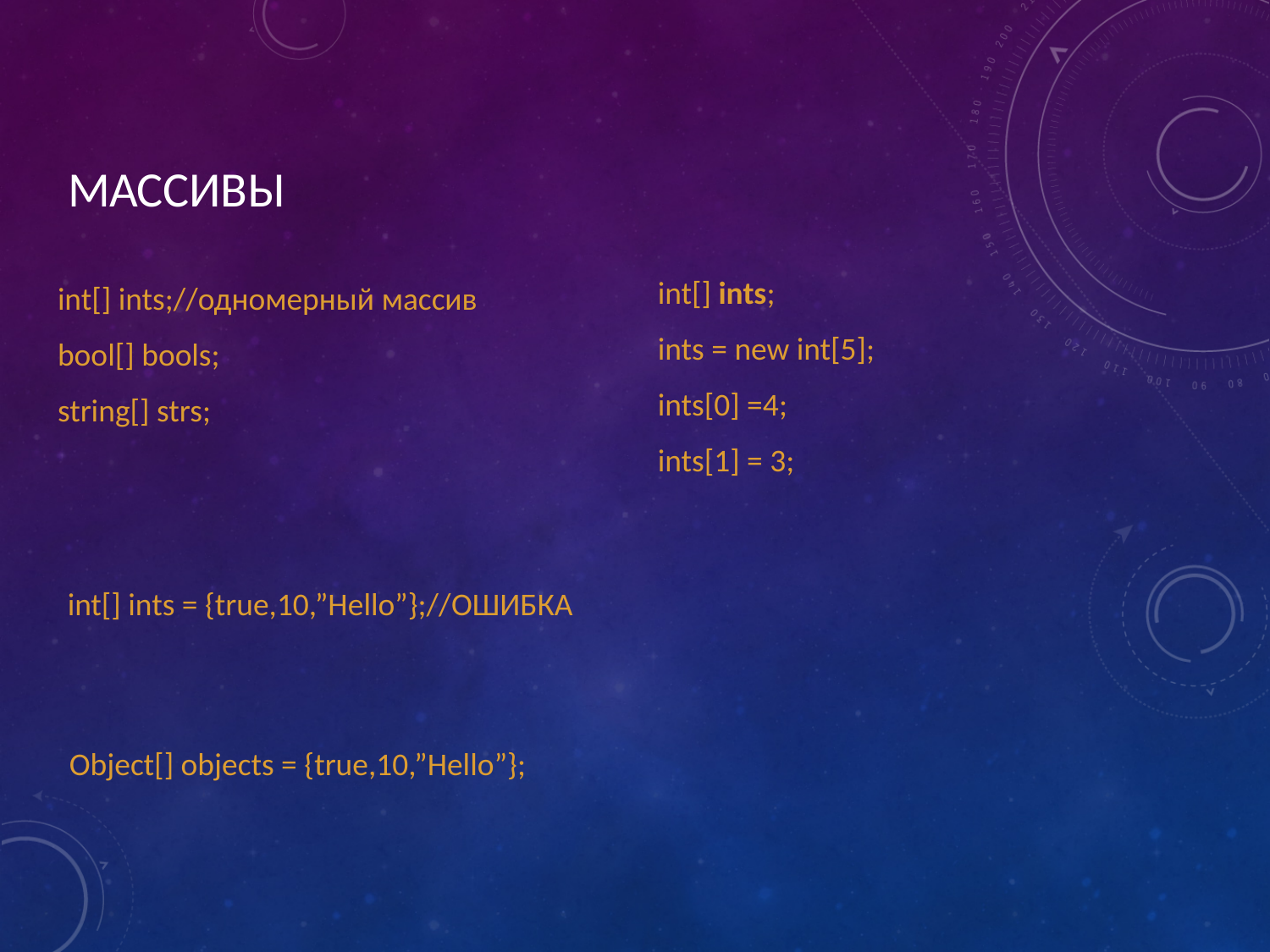

# Массивы
int[] ints;//одномерный массив
bool[] bools;
string[] strs;

int[] ints;
ints = new int[5];
ints[0] =4;
ints[1] = 3;

int[] ints = {true,10,”Hello”};//ОШИБКА

Object[] objects = {true,10,”Hello”};